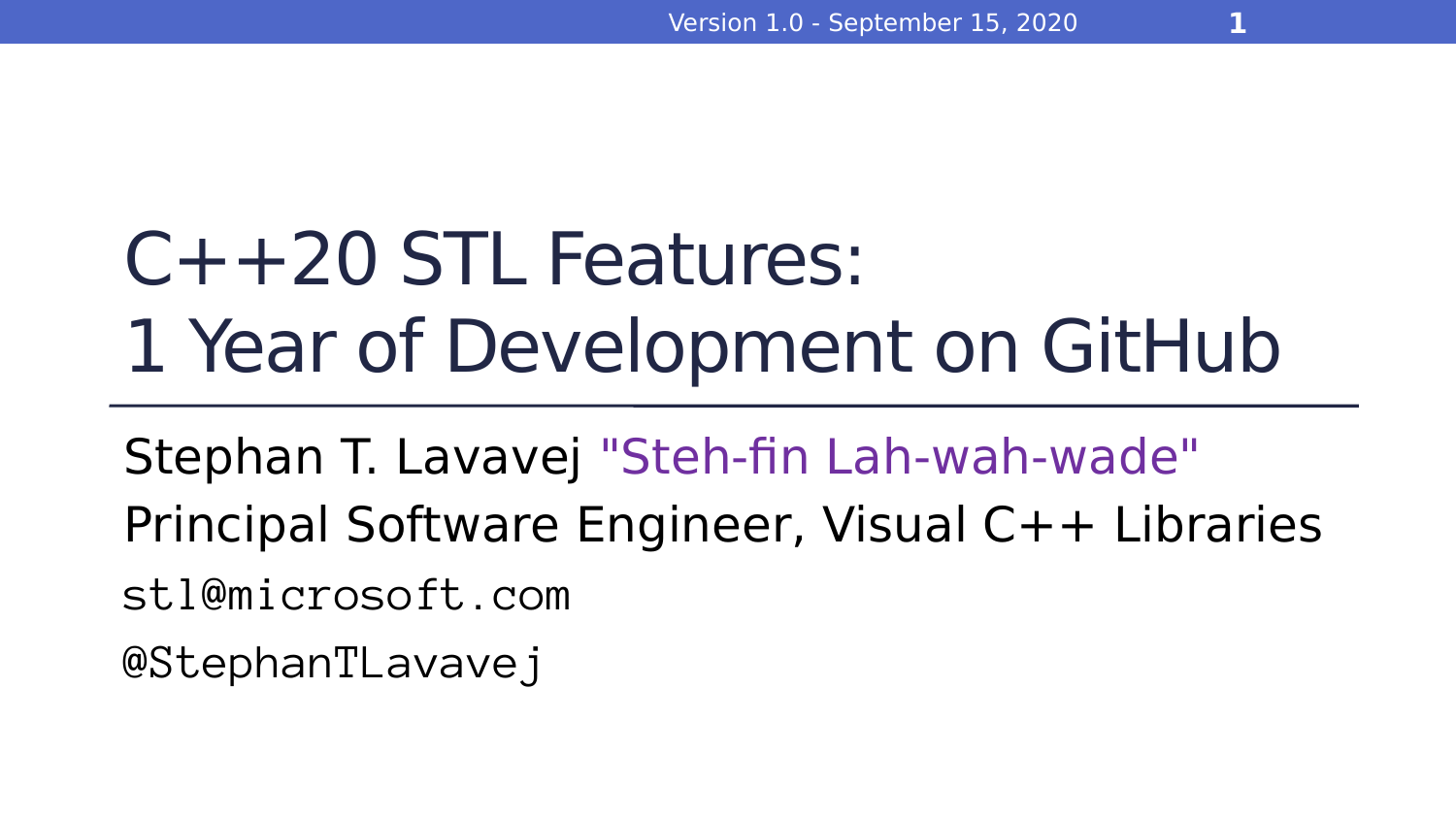

Version 1.0 - September 15, 2020
1
# C++20 STL Features: 1 Year of Development on GitHub
Stephan T. Lavavej "Steh-fin Lah-wah-wade"
Principal Software Engineer, Visual C++ Libraries
stl@microsoft.com
@StephanTLavavej